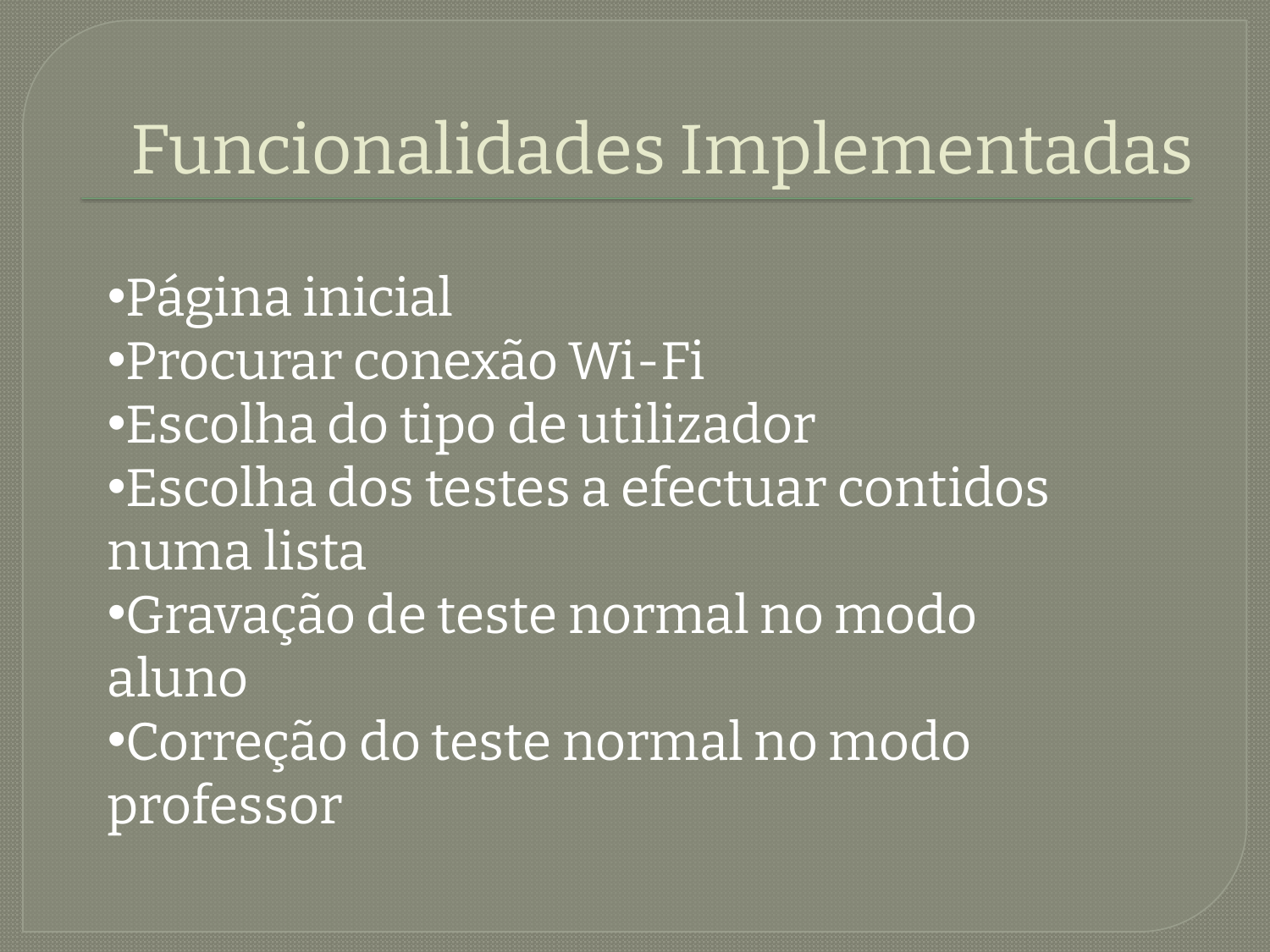

# Funcionalidades Implementadas

Página inicial
Procurar conexão Wi-Fi
Escolha do tipo de utilizador
Escolha dos testes a efectuar contidos numa lista
Gravação de teste normal no modo aluno
Correção do teste normal no modo professor